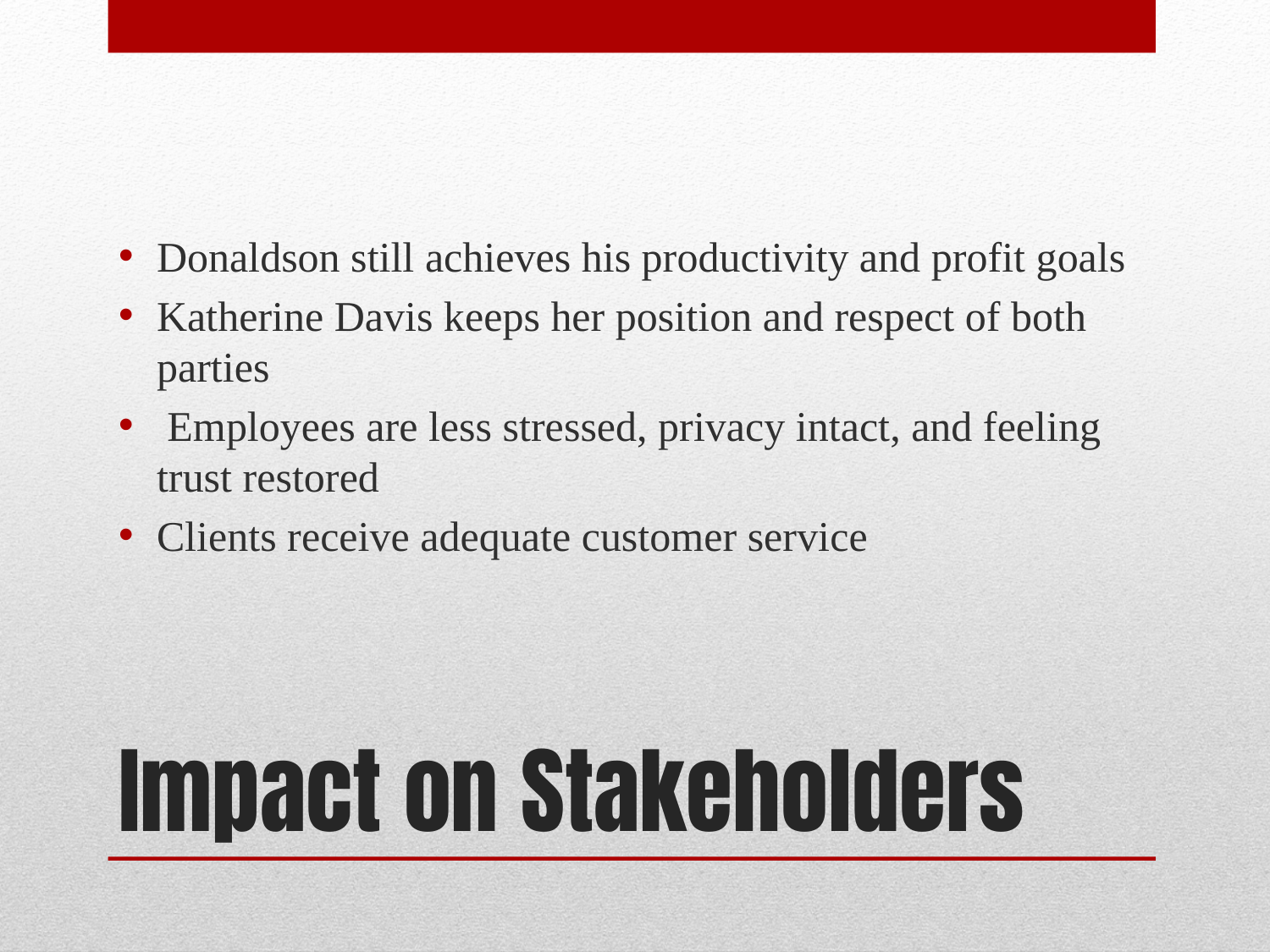

Donaldson still achieves his productivity and profit goals
Katherine Davis keeps her position and respect of both parties
 Employees are less stressed, privacy intact, and feeling trust restored
Clients receive adequate customer service
# Impact on Stakeholders